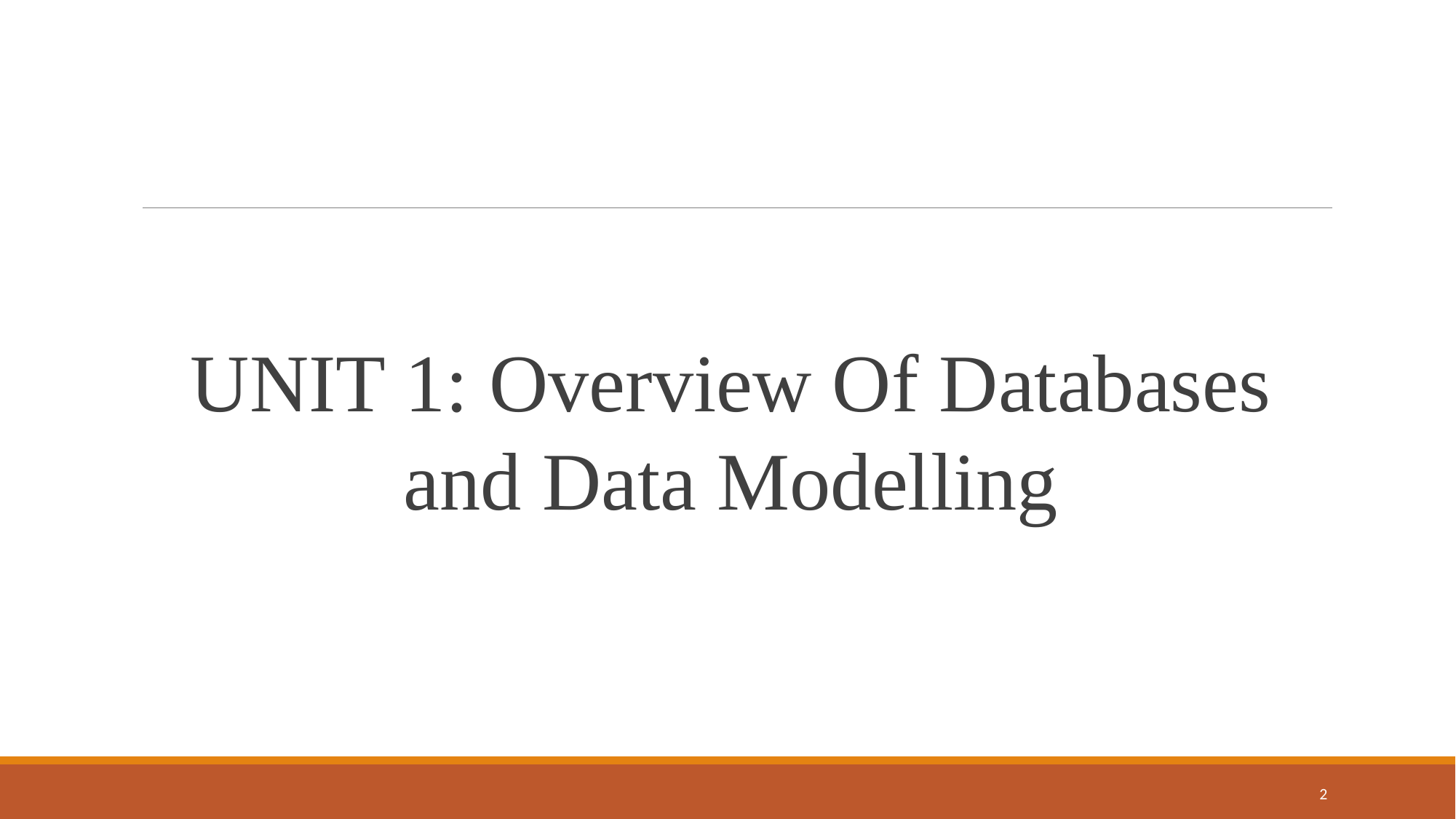

UNIT 1: Overview Of Databases and Data Modelling
2